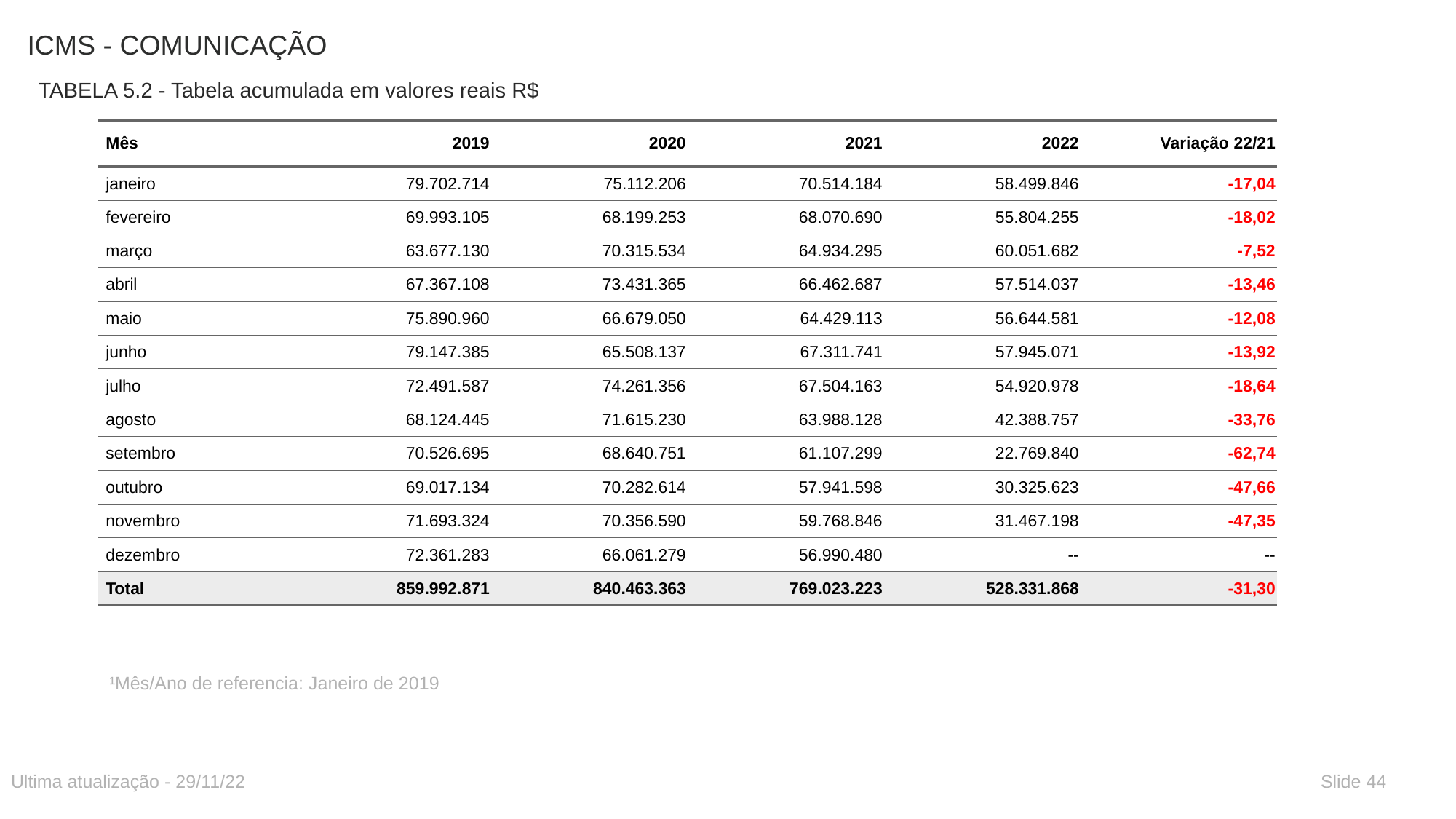

# ICMS - COMUNICAÇÃO
TABELA 5.2 - Tabela acumulada em valores reais R$
| Mês | 2019 | 2020 | 2021 | 2022 | Variação 22/21 |
| --- | --- | --- | --- | --- | --- |
| janeiro | 79.702.714 | 75.112.206 | 70.514.184 | 58.499.846 | -17,04 |
| fevereiro | 69.993.105 | 68.199.253 | 68.070.690 | 55.804.255 | -18,02 |
| março | 63.677.130 | 70.315.534 | 64.934.295 | 60.051.682 | -7,52 |
| abril | 67.367.108 | 73.431.365 | 66.462.687 | 57.514.037 | -13,46 |
| maio | 75.890.960 | 66.679.050 | 64.429.113 | 56.644.581 | -12,08 |
| junho | 79.147.385 | 65.508.137 | 67.311.741 | 57.945.071 | -13,92 |
| julho | 72.491.587 | 74.261.356 | 67.504.163 | 54.920.978 | -18,64 |
| agosto | 68.124.445 | 71.615.230 | 63.988.128 | 42.388.757 | -33,76 |
| setembro | 70.526.695 | 68.640.751 | 61.107.299 | 22.769.840 | -62,74 |
| outubro | 69.017.134 | 70.282.614 | 57.941.598 | 30.325.623 | -47,66 |
| novembro | 71.693.324 | 70.356.590 | 59.768.846 | 31.467.198 | -47,35 |
| dezembro | 72.361.283 | 66.061.279 | 56.990.480 | -- | -- |
| Total | 859.992.871 | 840.463.363 | 769.023.223 | 528.331.868 | -31,30 |
¹Mês/Ano de referencia: Janeiro de 2019
Ultima atualização - 29/11/22
Slide 44